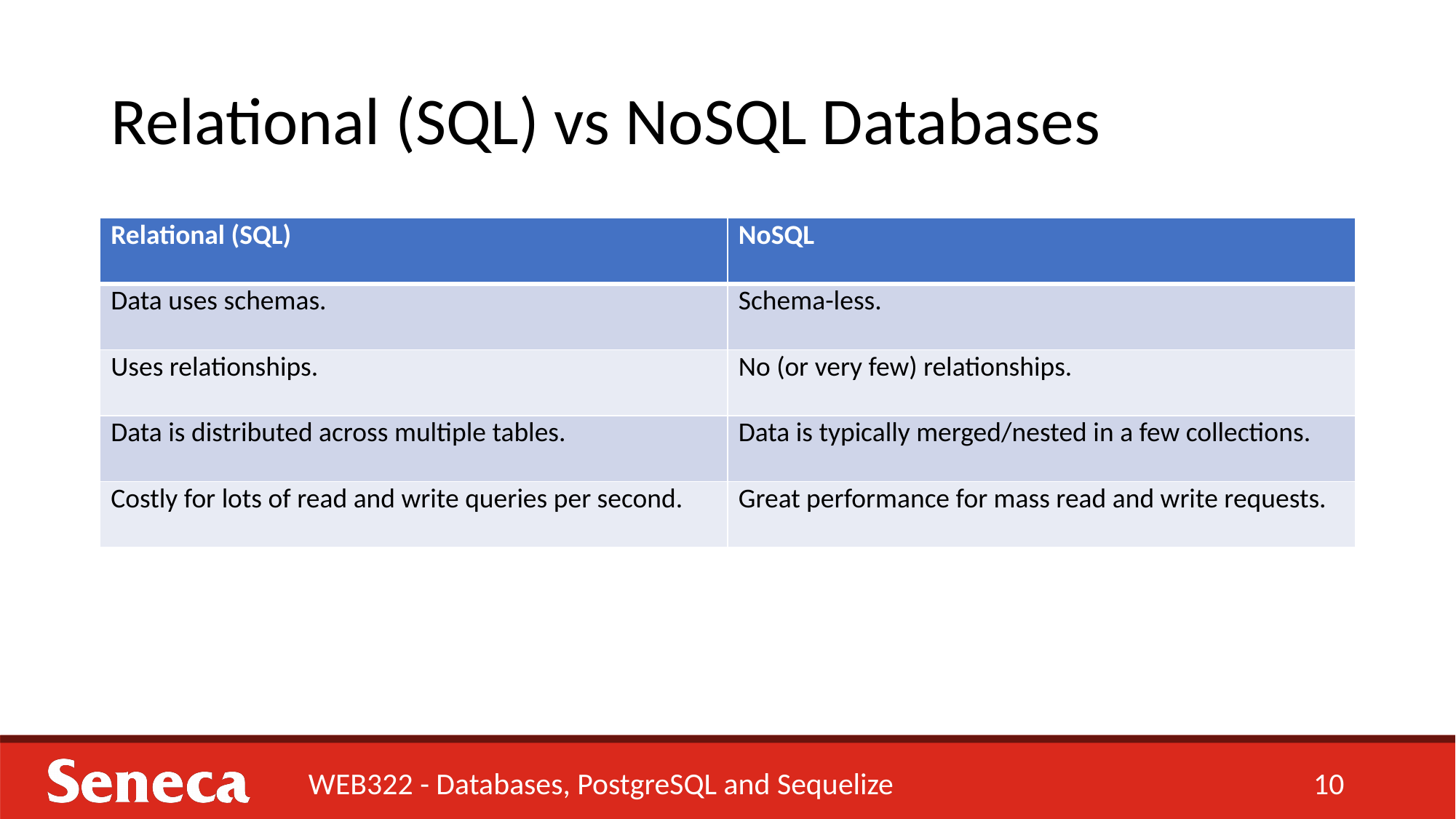

# Relational (SQL) vs NoSQL Databases
| Relational (SQL) | NoSQL |
| --- | --- |
| Data uses schemas. | Schema-less. |
| Uses relationships. | No (or very few) relationships. |
| Data is distributed across multiple tables. | Data is typically merged/nested in a few collections. |
| Costly for lots of read and write queries per second. | Great performance for mass read and write requests. |
WEB322 - Databases, PostgreSQL and Sequelize
10